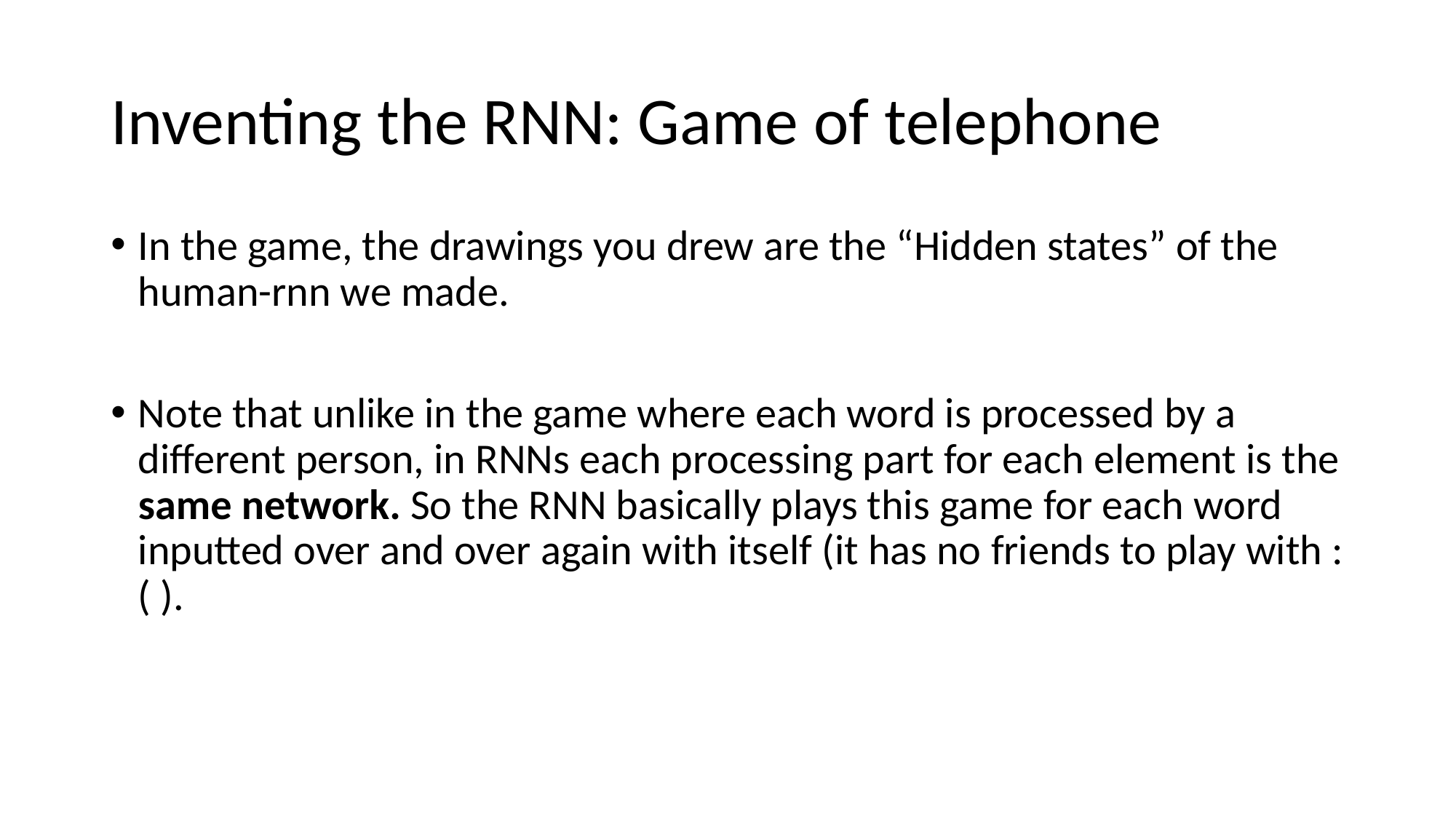

# Inventing the RNN: Game of telephone
In the game, the drawings you drew are the “Hidden states” of the human-rnn we made.

Note that unlike in the game where each word is processed by a different person, in RNNs each processing part for each element is the same network. So the RNN basically plays this game for each word inputted over and over again with itself (it has no friends to play with :( ).